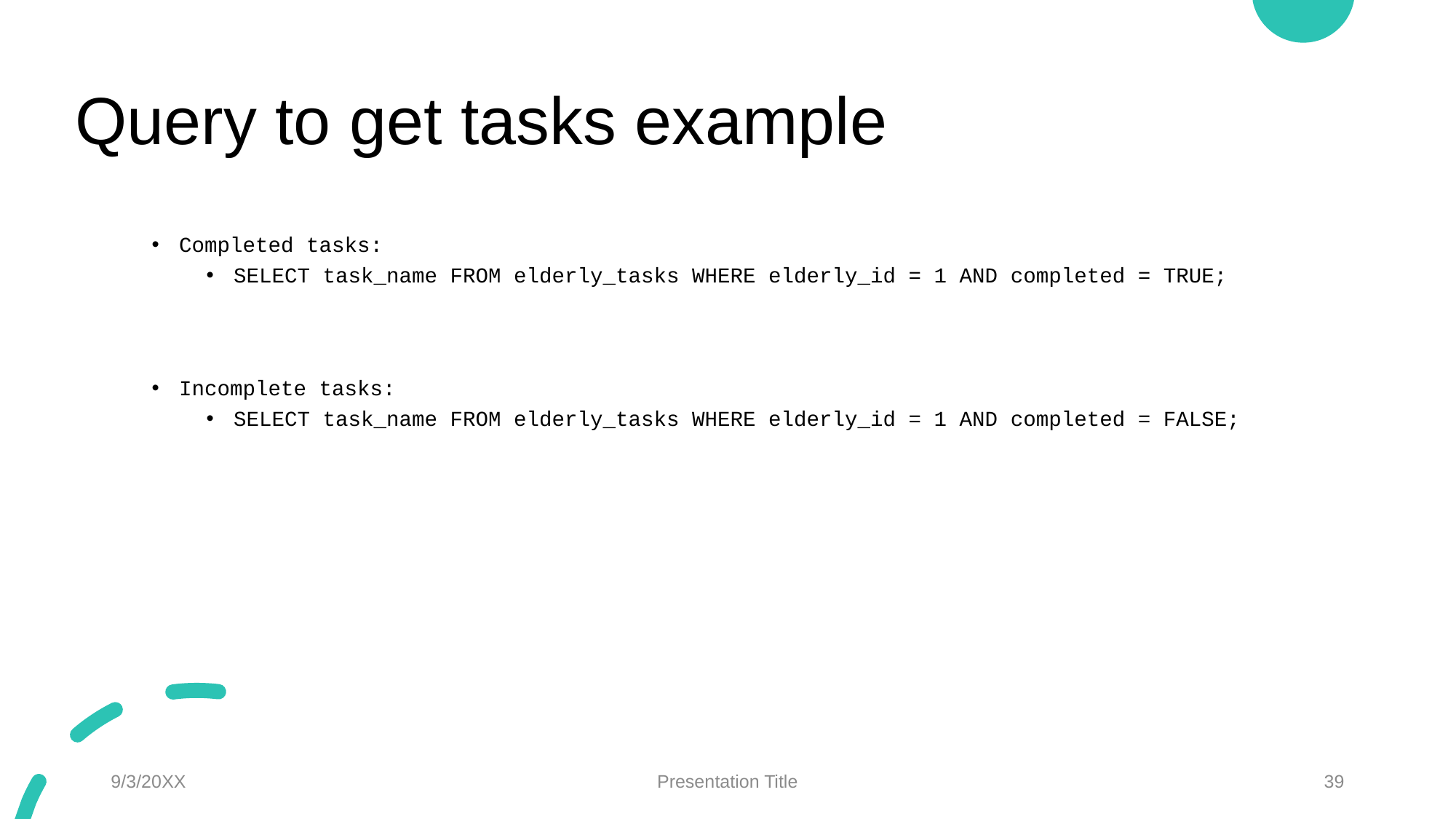

# Query to get tasks example
Completed tasks:
SELECT task_name FROM elderly_tasks WHERE elderly_id = 1 AND completed = TRUE;

Incomplete tasks:
SELECT task_name FROM elderly_tasks WHERE elderly_id = 1 AND completed = FALSE;
9/3/20XX
Presentation Title
39